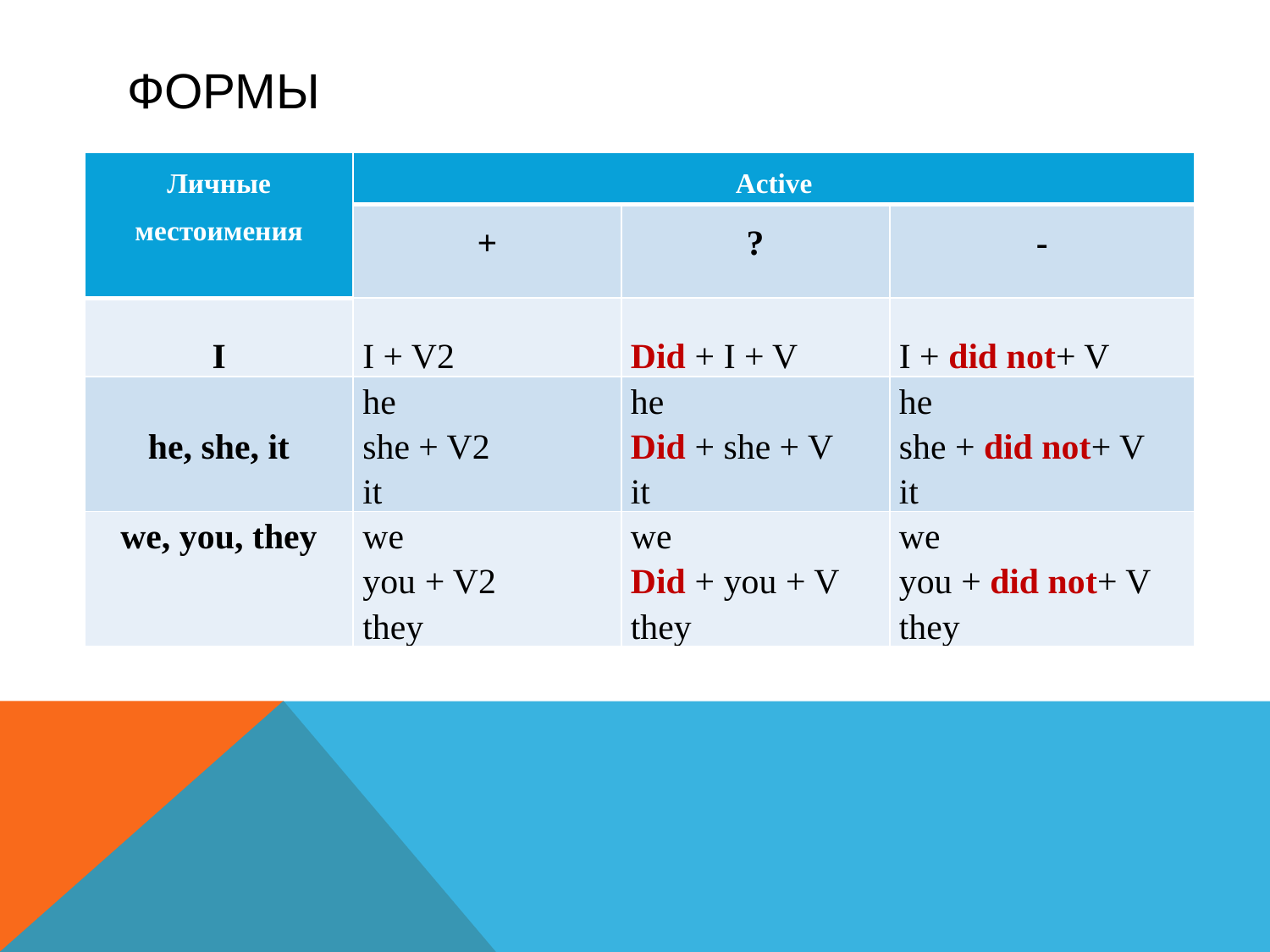

# формы
| Личные местоимения | Active |  |  |
| --- | --- | --- | --- |
|  | + | ? | - |
| I | I + V2 | Did + I + V | I + did not+ V |
| he, she, it | he she + V2 it | he Did + she + V it | he she + did not+ V it |
| we, you, they | we you + V2 they | we Did + you + V they | we you + did not+ V they |